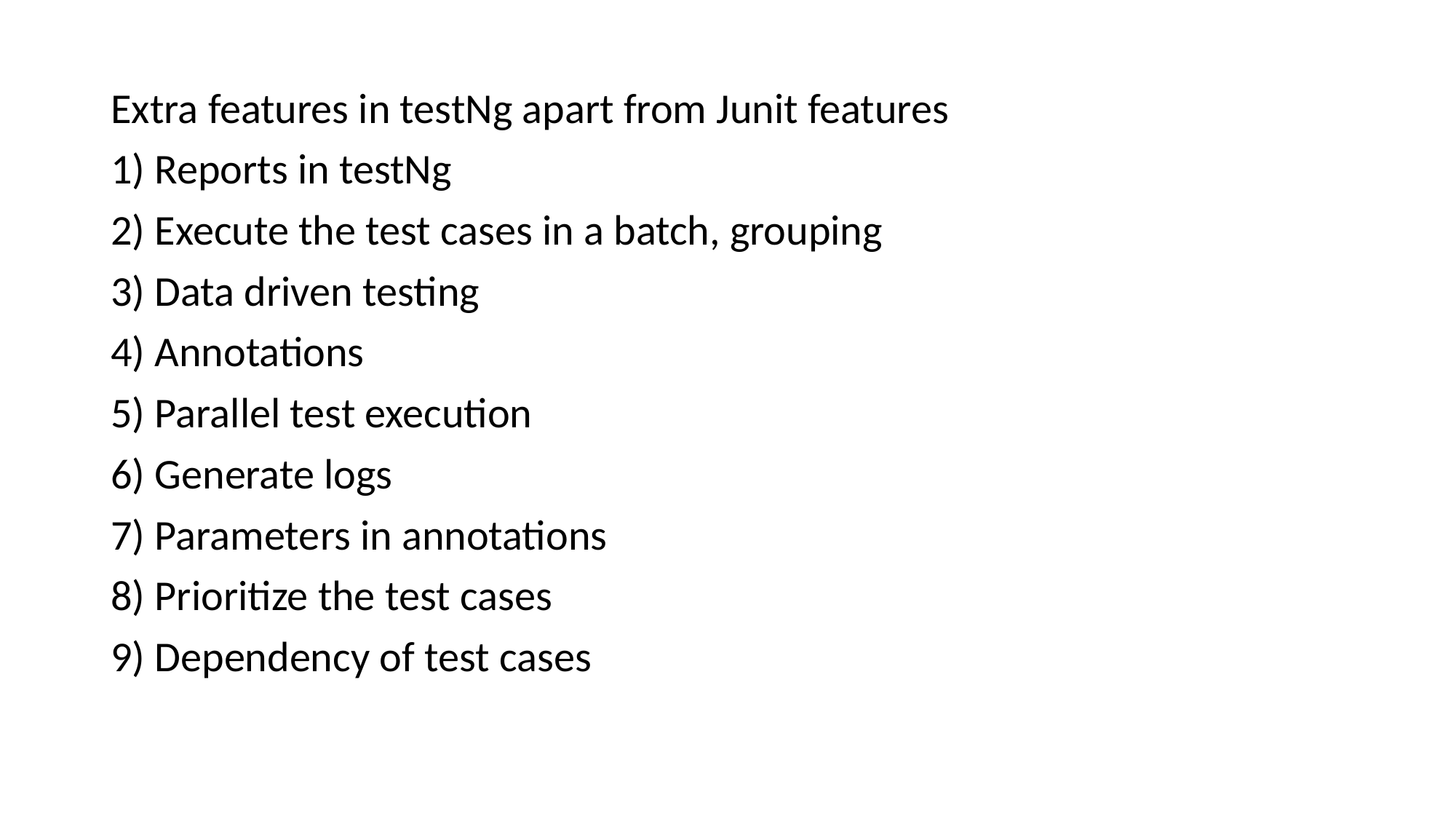

Extra features in testNg apart from Junit features
1) Reports in testNg
2) Execute the test cases in a batch, grouping
3) Data driven testing
4) Annotations
5) Parallel test execution
6) Generate logs
7) Parameters in annotations
8) Prioritize the test cases
9) Dependency of test cases